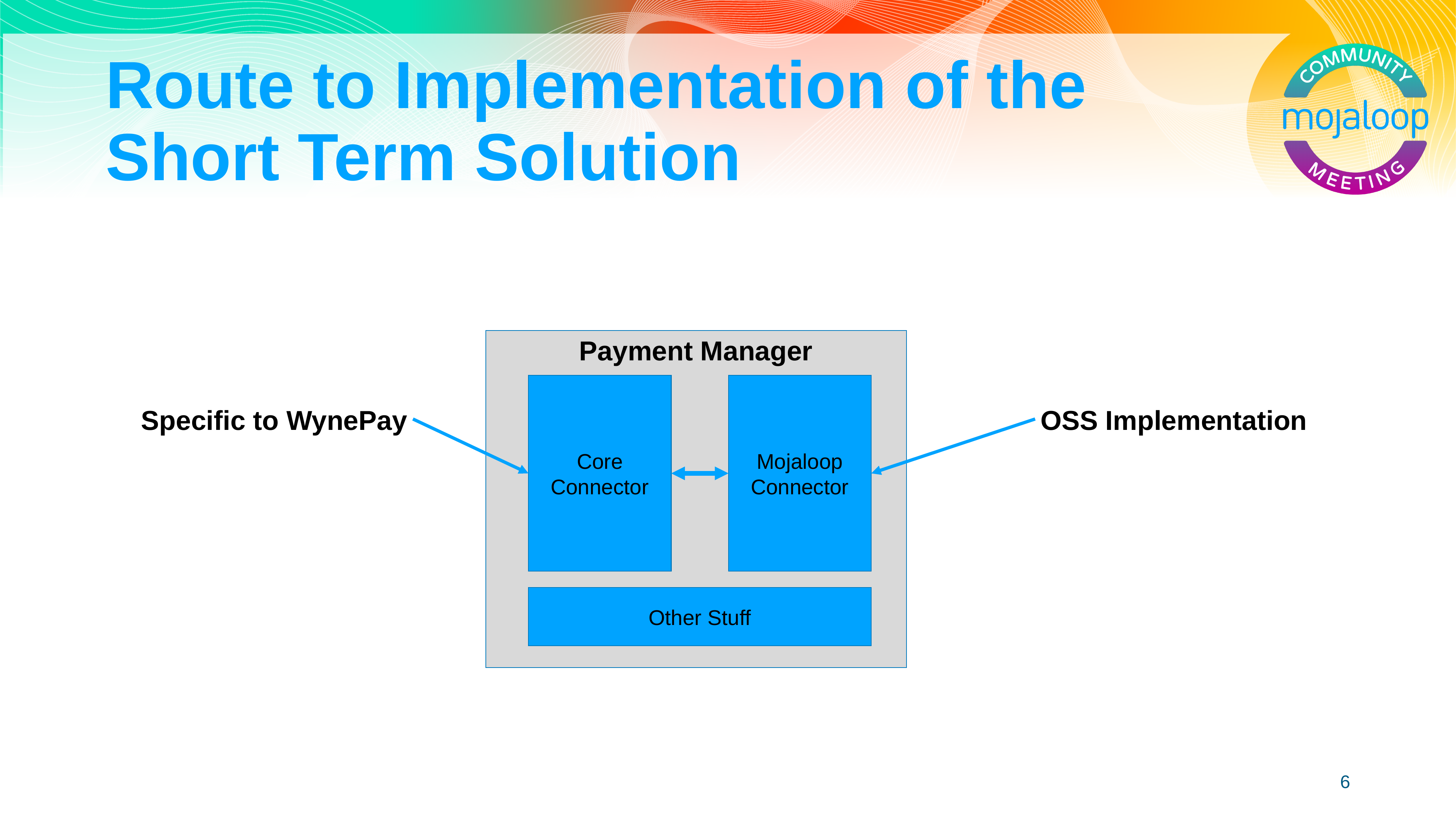

# Route to Implementation of the Short Term Solution
Payment Manager
Core Connector
Mojaloop Connector
Specific to WynePay
OSS Implementation
Other Stuff
6